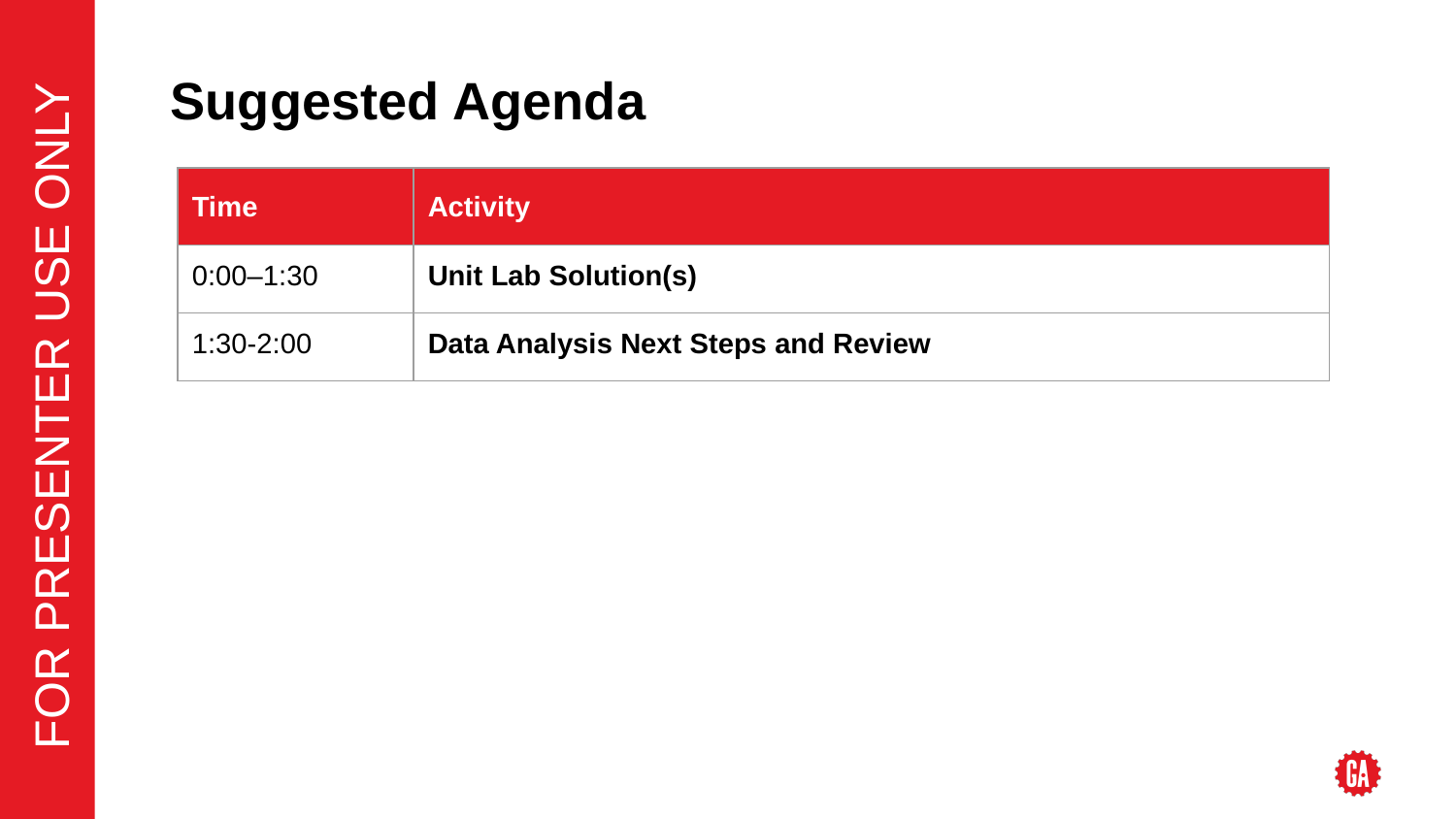

# Suggested Agenda

| Time | Activity |
| --- | --- |
| 0:00–1:30 | Unit Lab Solution(s) |
| 1:30-2:00 | Data Analysis Next Steps and Review |